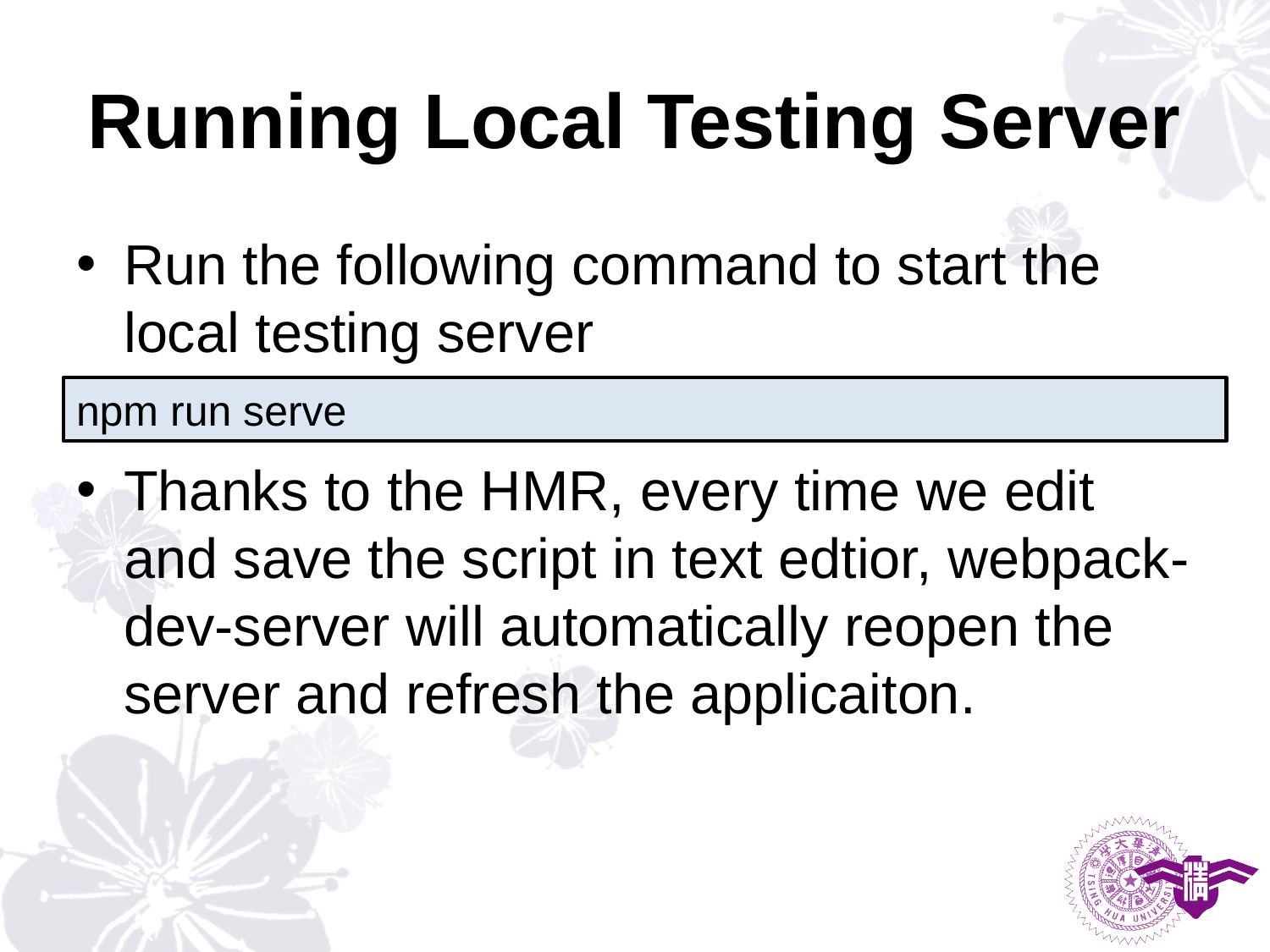

# Running Local Testing Server
Run the following command to start the local testing server

Thanks to the HMR, every time we edit and save the script in text edtior, webpack-dev-server will automatically reopen the server and refresh the applicaiton.
npm run serve